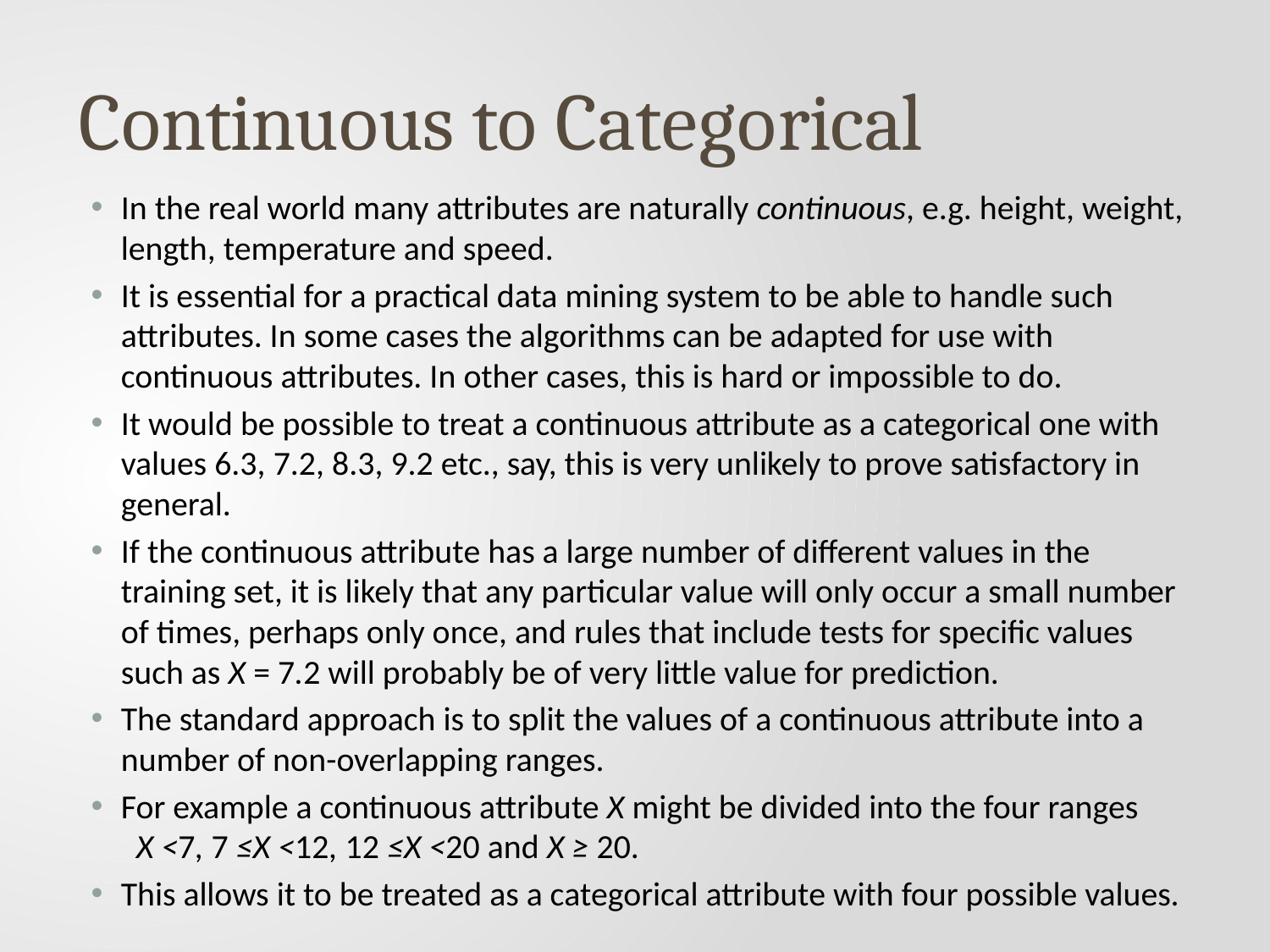

# Continuous to Categorical
In the real world many attributes are naturally continuous, e.g. height, weight, length, temperature and speed.
It is essential for a practical data mining system to be able to handle such attributes. In some cases the algorithms can be adapted for use with continuous attributes. In other cases, this is hard or impossible to do.
It would be possible to treat a continuous attribute as a categorical one with values 6.3, 7.2, 8.3, 9.2 etc., say, this is very unlikely to prove satisfactory in general.
If the continuous attribute has a large number of different values in the training set, it is likely that any particular value will only occur a small number of times, perhaps only once, and rules that include tests for specific values such as X = 7.2 will probably be of very little value for prediction.
The standard approach is to split the values of a continuous attribute into a number of non-overlapping ranges.
For example a continuous attribute X might be divided into the four ranges          X <7, 7 ≤X <12, 12 ≤X <20 and X ≥ 20.
This allows it to be treated as a categorical attribute with four possible values.